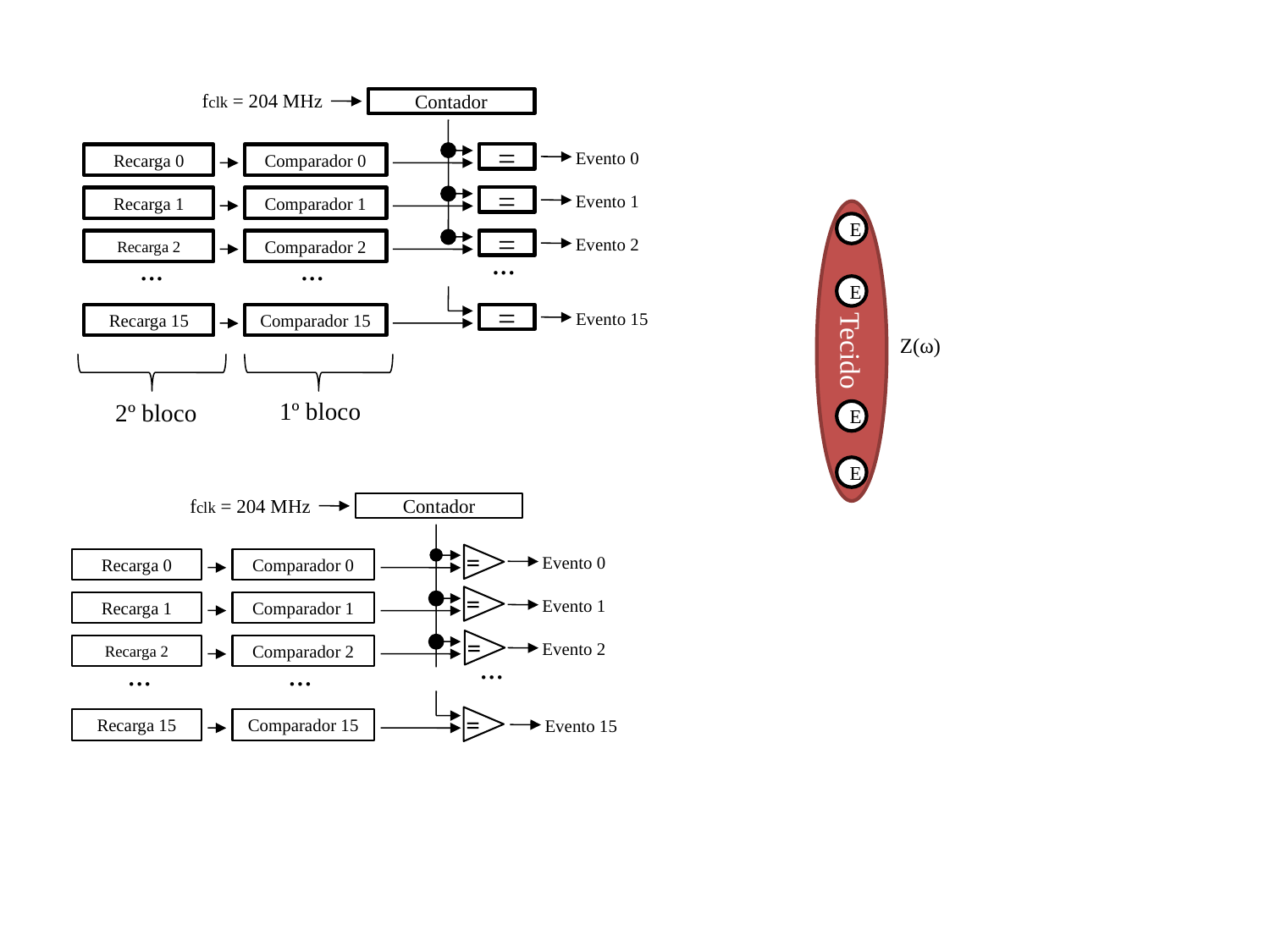

fclk = 204 MHz
Contador
Evento 0

Recarga 0
Comparador 0
=
Evento 1
Recarga 1
Comparador 1
=

Evento 2
Recarga 2
Comparador 2
=

...
...
...

Evento 15
Recarga 15
Comparador 15
=
1º bloco
2º bloco
E
E
Tecido
Z(ω)
E
E
fclk = 204 MHz
Contador
=

Evento 0

Recarga 0
Comparador 0
=

Evento 1
Recarga 1
Comparador 1

=

Evento 2
Recarga 2
Comparador 2

...
...
...
=

Evento 15
Recarga 15
Comparador 15